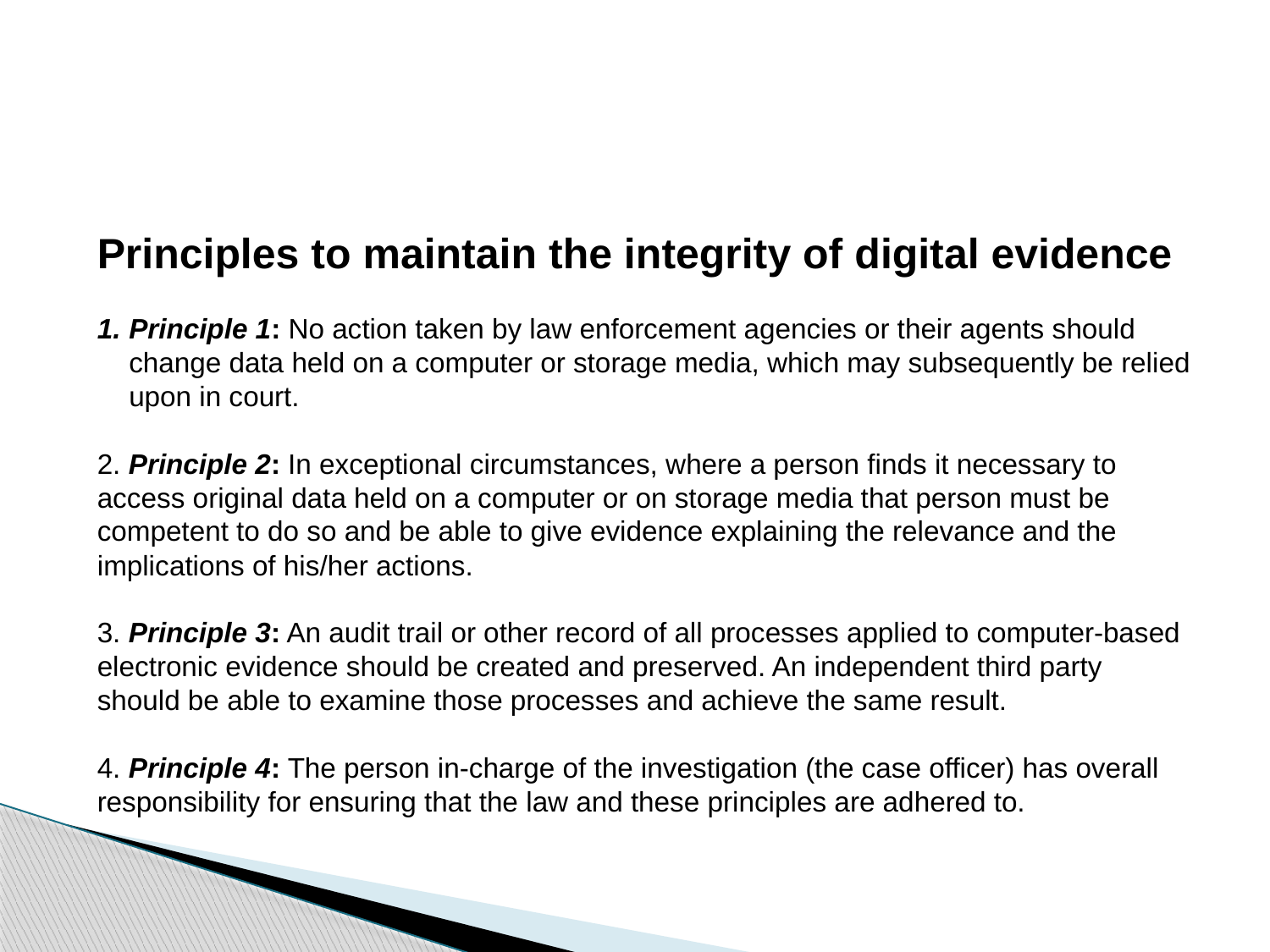

Principles to maintain the integrity of digital evidence

Principle 1: No action taken by law enforcement agencies or their agents should change data held on a computer or storage media, which may subsequently be relied upon in court.

2. Principle 2: In exceptional circumstances, where a person finds it necessary to access original data held on a computer or on storage media that person must be competent to do so and be able to give evidence explaining the relevance and the implications of his/her actions.

3. Principle 3: An audit trail or other record of all processes applied to computer-based electronic evidence should be created and preserved. An independent third party should be able to examine those processes and achieve the same result.

4. Principle 4: The person in-charge of the investigation (the case officer) has overall responsibility for ensuring that the law and these principles are adhered to.